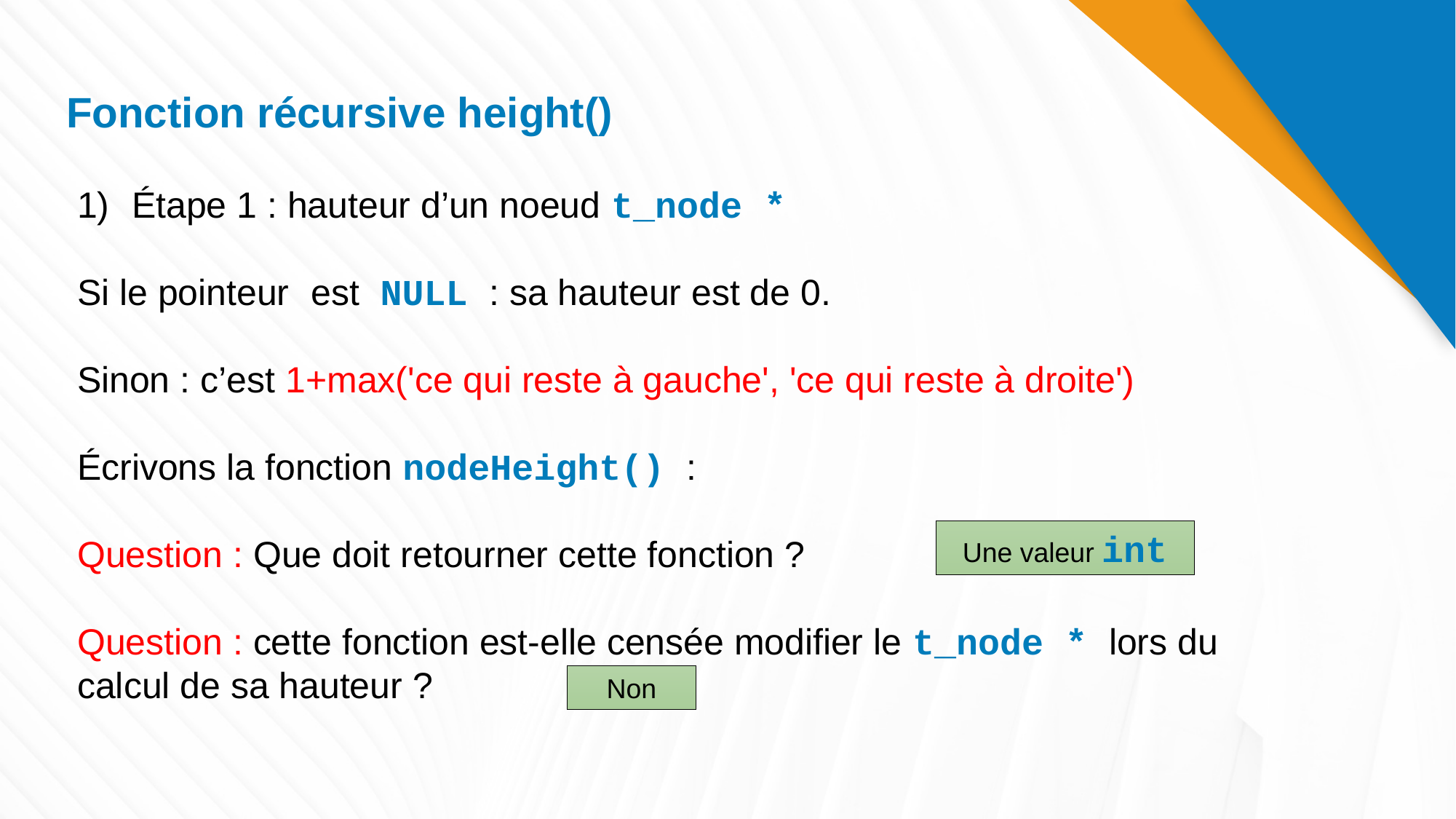

# Fonction récursive height()
Étape 1 : hauteur d’un noeud t_node *

Si le pointeur est  NULL : sa hauteur est de 0.

Sinon : c’est 1+max('ce qui reste à gauche', 'ce qui reste à droite')

Écrivons la fonction nodeHeight() :

Question : Que doit retourner cette fonction ?

Question : cette fonction est-elle censée modifier le t_node * lors du calcul de sa hauteur ?

Une valeur int
Non